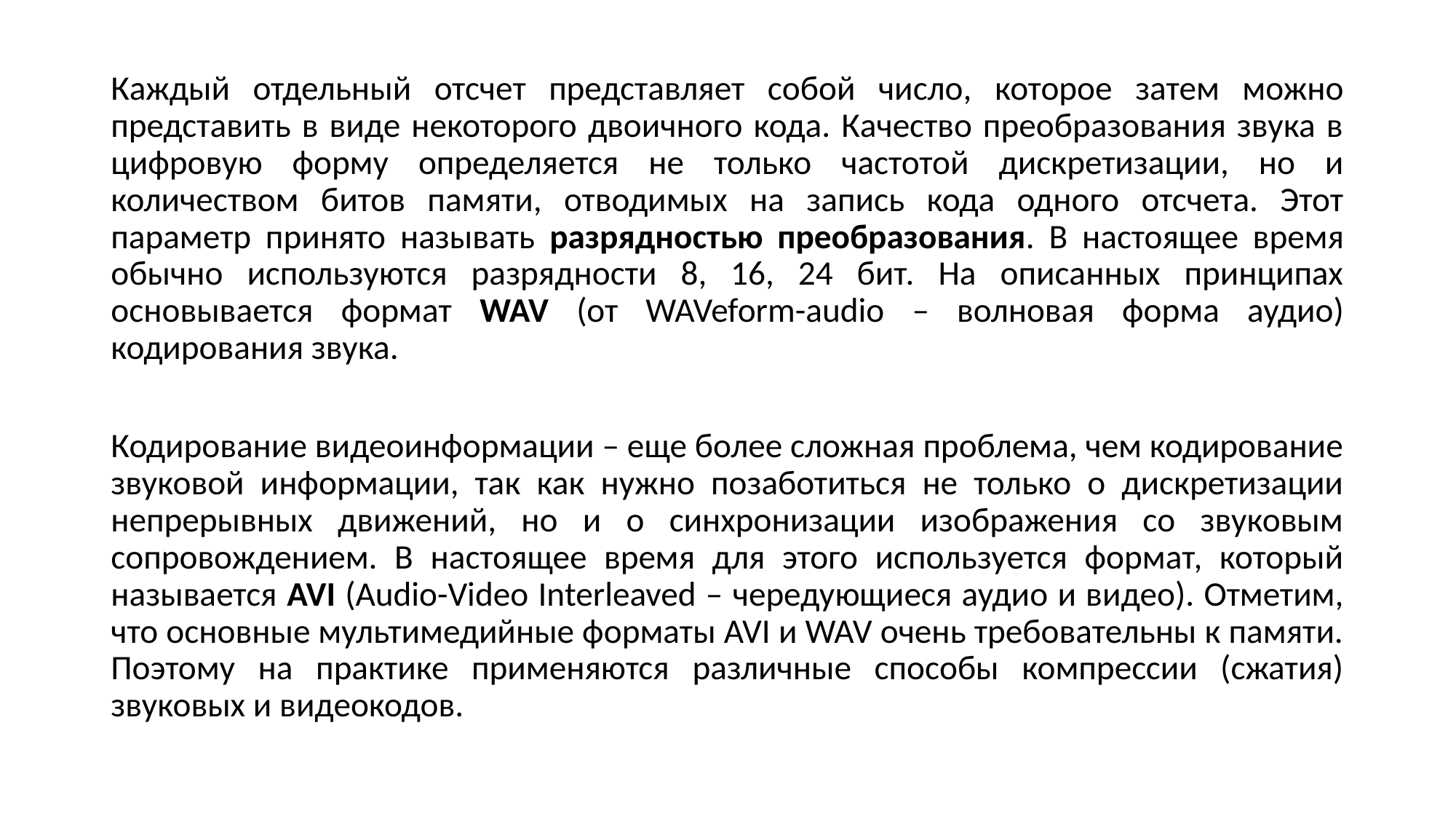

Каждый отдельный отсчет представляет собой число, которое затем можно представить в виде некоторого двоичного кода. Качество преобразования звука в цифровую форму определяется не только частотой дискретизации, но и количеством битов памяти, отводимых на запись кода одного отсчета. Этот параметр принято называть разрядностью преобразования. В настоящее время обычно используются разрядности 8, 16, 24 бит. На описанных принципах основывается формат WAV (от WAVeform-audio – волновая форма аудио) кодирования звука.

Кодирование видеоинформации – еще более сложная проблема, чем кодирование звуковой информации, так как нужно позаботиться не только о дискретизации непрерывных движений, но и о синхронизации изображения со звуковым сопровождением. В настоящее время для этого используется формат, который называется AVI (Audio-Video Interleaved – чередующиеся аудио и видео). Отметим, что основные мультимедийные форматы AVI и WAV очень требовательны к памяти. Поэтому на практике применяются различные способы компрессии (сжатия) звуковых и видеокодов.